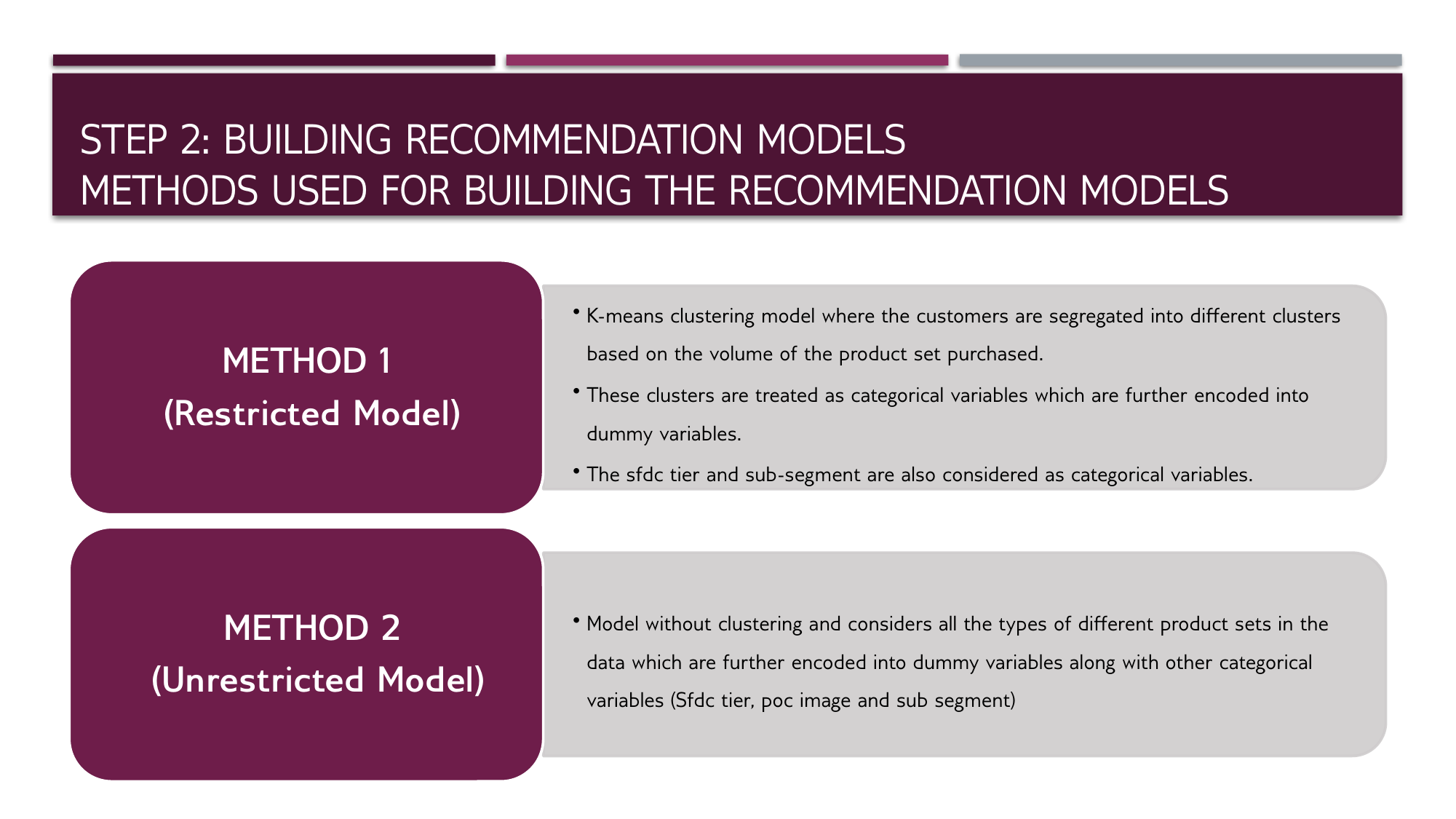

# Step 2: Building recommendation models METHODS used for building the recommendation models
K-means clustering model where the customers are segregated into different clusters based on the volume of the product set purchased.
These clusters are treated as categorical variables which are further encoded into dummy variables.
The sfdc tier and sub-segment are also considered as categorical variables.
METHOD 1
(Restricted Model)
Model without clustering and considers all the types of different product sets in the data which are further encoded into dummy variables along with other categorical variables (Sfdc tier, poc image and sub segment)
METHOD 2
 (Unrestricted Model)